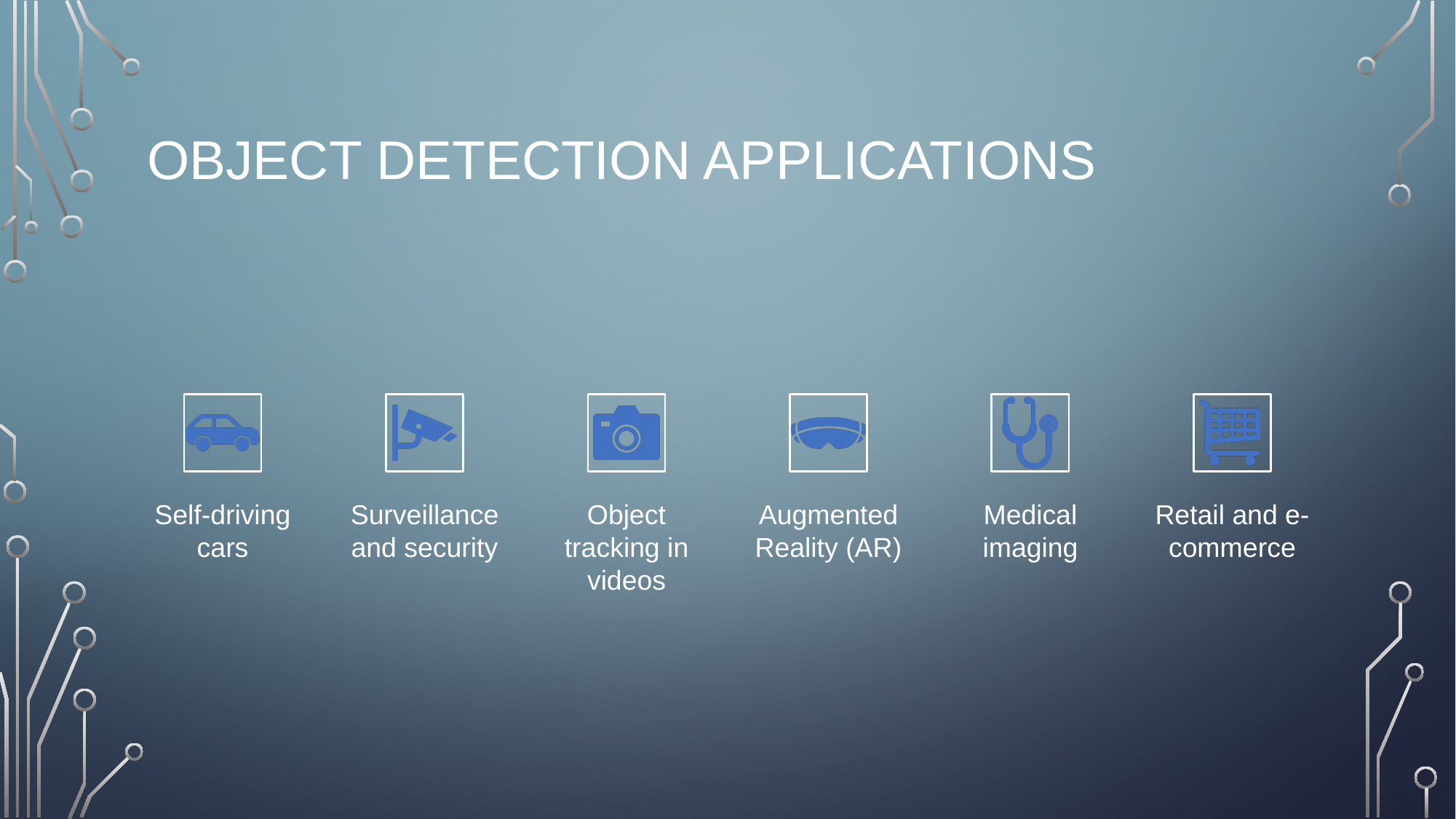

# Object detectıon applıcatıons
Self-driving cars
Surveillance and security
Object tracking in videos
Augmented Reality (AR)
Medical imaging
Retail and e-commerce